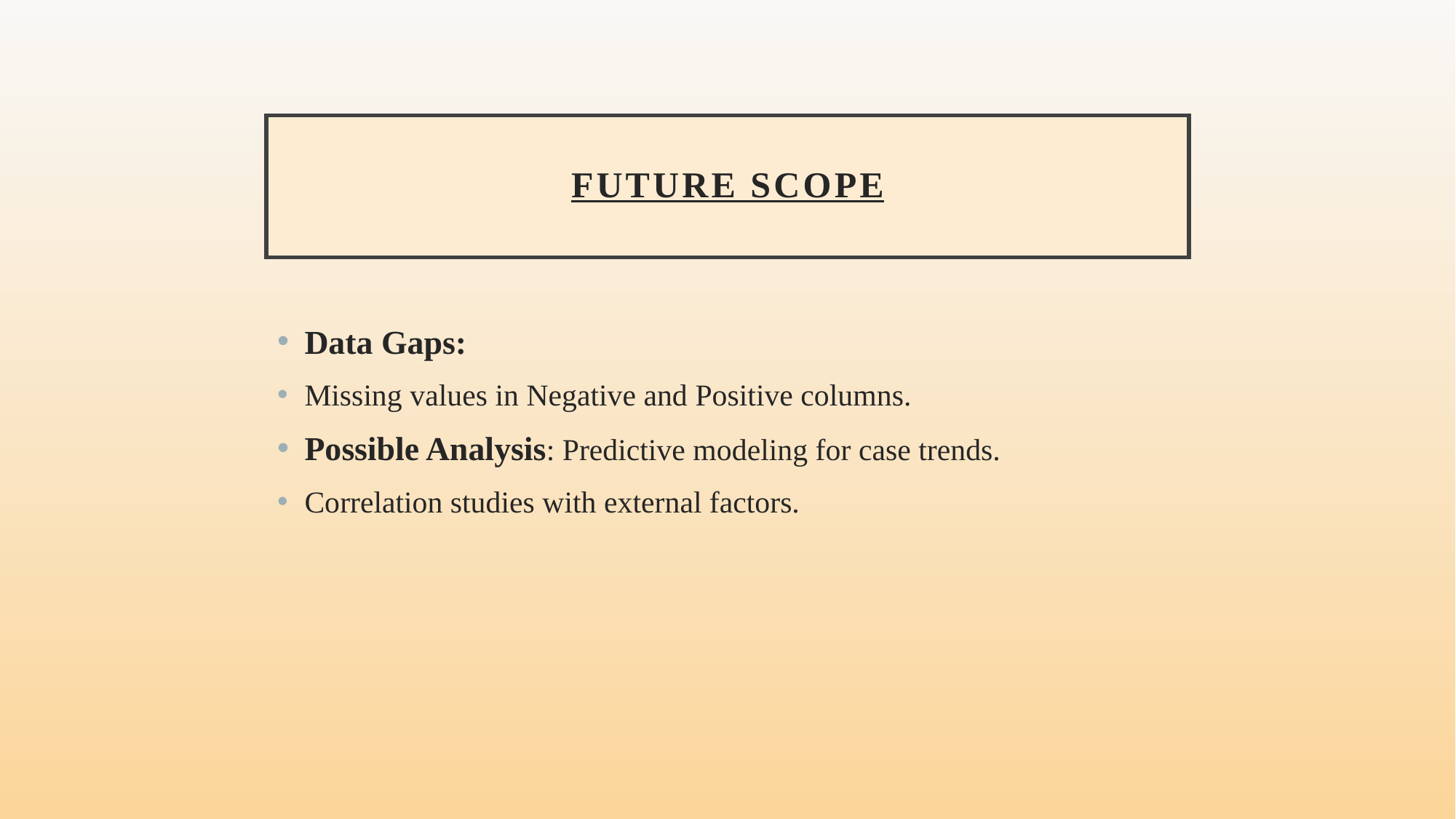

# Future Scope
Data Gaps:
Missing values in Negative and Positive columns.
Possible Analysis: Predictive modeling for case trends.
Correlation studies with external factors.